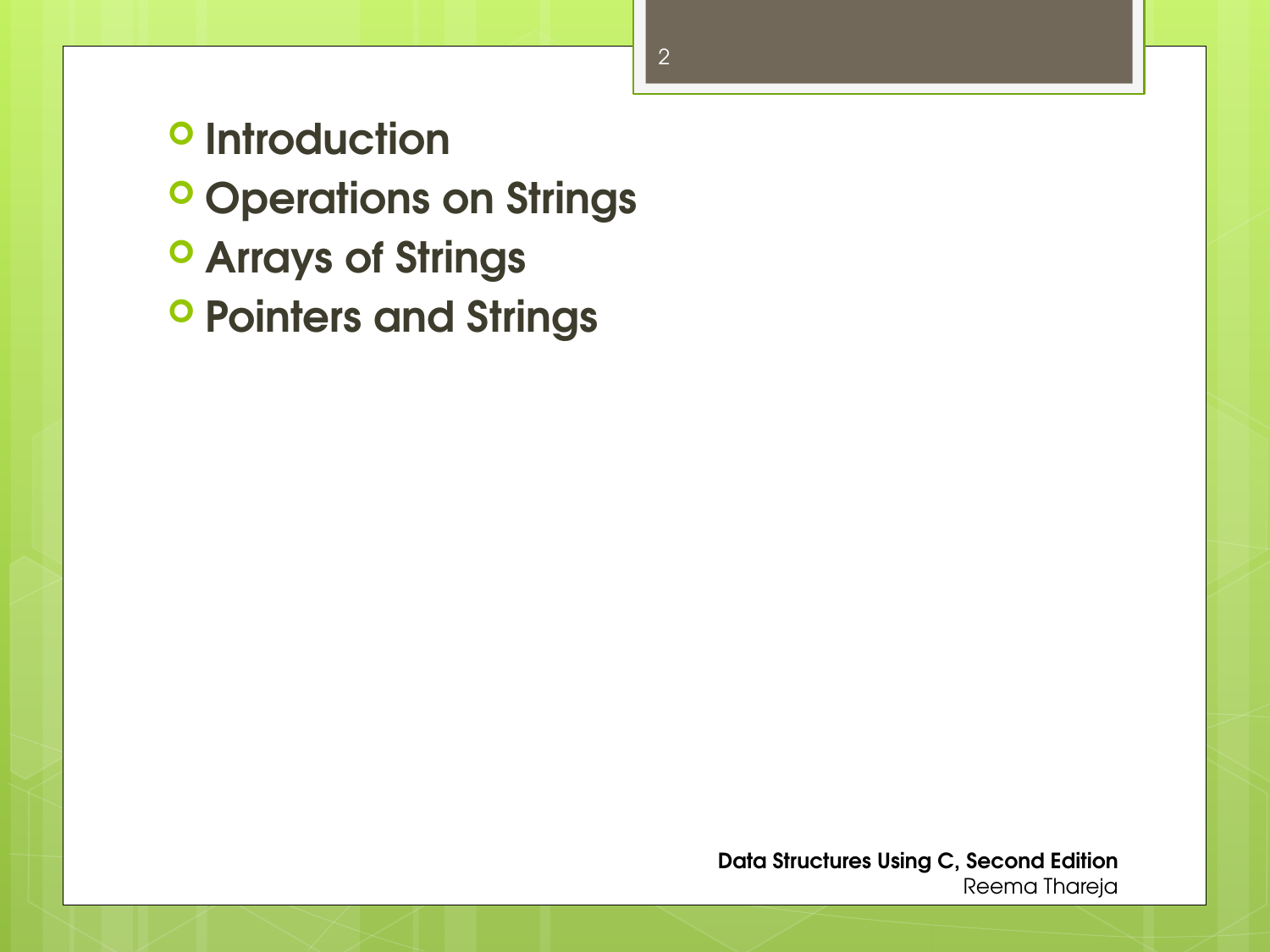

2
Introduction
Operations on Strings
Arrays of Strings
Pointers and Strings

Data Structures Using C, Second Edition
Reema Thareja